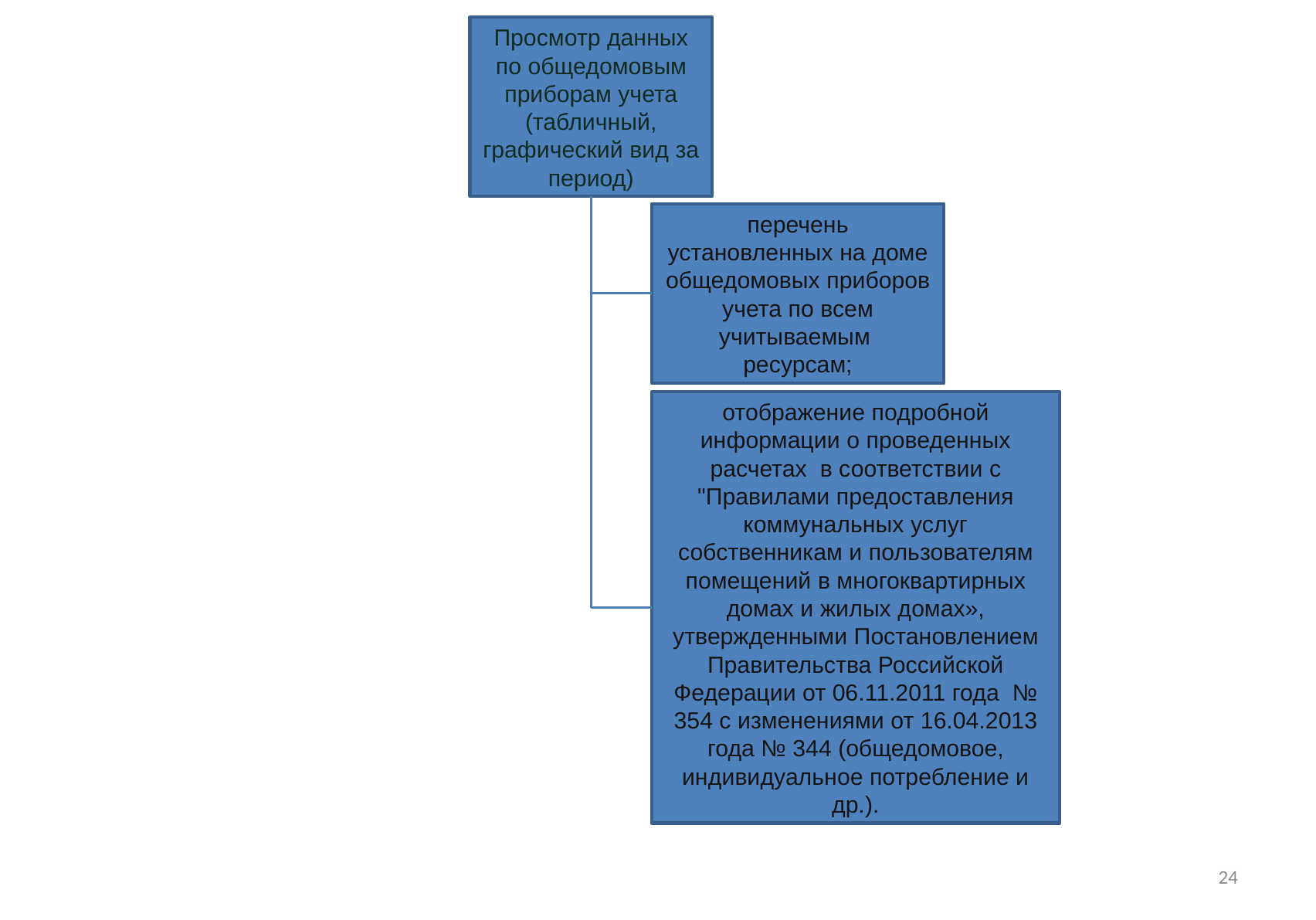

Просмотр данных по общедомовым приборам учета (табличный, графический вид за период)
перечень установленных на доме общедомовых приборов учета по всем учитываемым  ресурсам;
отображение подробной информации о проведенных расчетах  в соответствии с "Правилами предоставления коммунальных услуг собственникам и пользователям помещений в многоквартирных домах и жилых домах», утвержденными Постановлением Правительства Российской Федерации от 06.11.2011 года  № 354 с изменениями от 16.04.2013 года № 344 (общедомовое, индивидуальное потребление и др.).

24